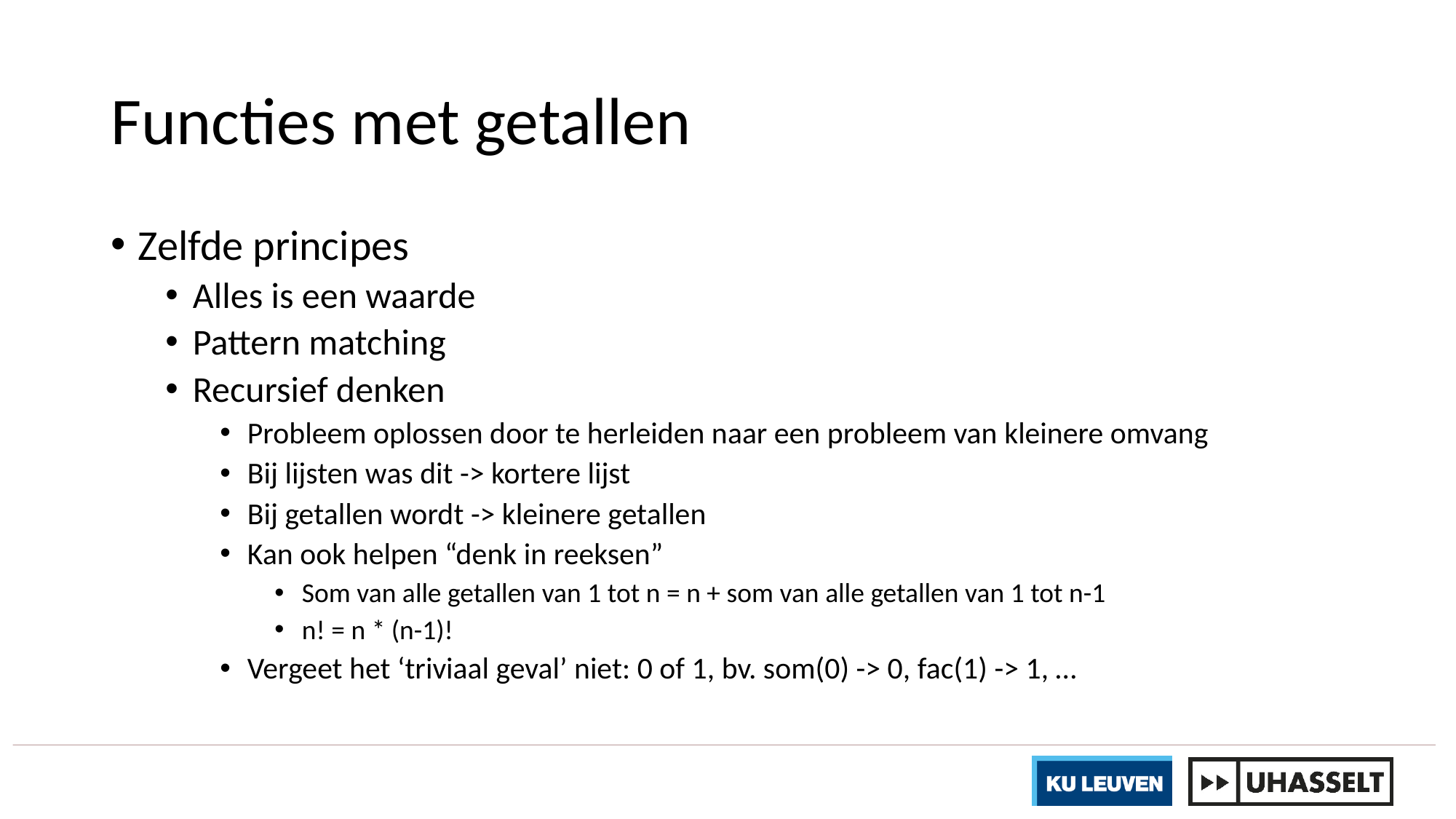

# Functies met getallen
Zelfde principes
Alles is een waarde
Pattern matching
Recursief denken
Probleem oplossen door te herleiden naar een probleem van kleinere omvang
Bij lijsten was dit -> kortere lijst
Bij getallen wordt -> kleinere getallen
Kan ook helpen “denk in reeksen”
Som van alle getallen van 1 tot n = n + som van alle getallen van 1 tot n-1
n! = n * (n-1)!
Vergeet het ‘triviaal geval’ niet: 0 of 1, bv. som(0) -> 0, fac(1) -> 1, …